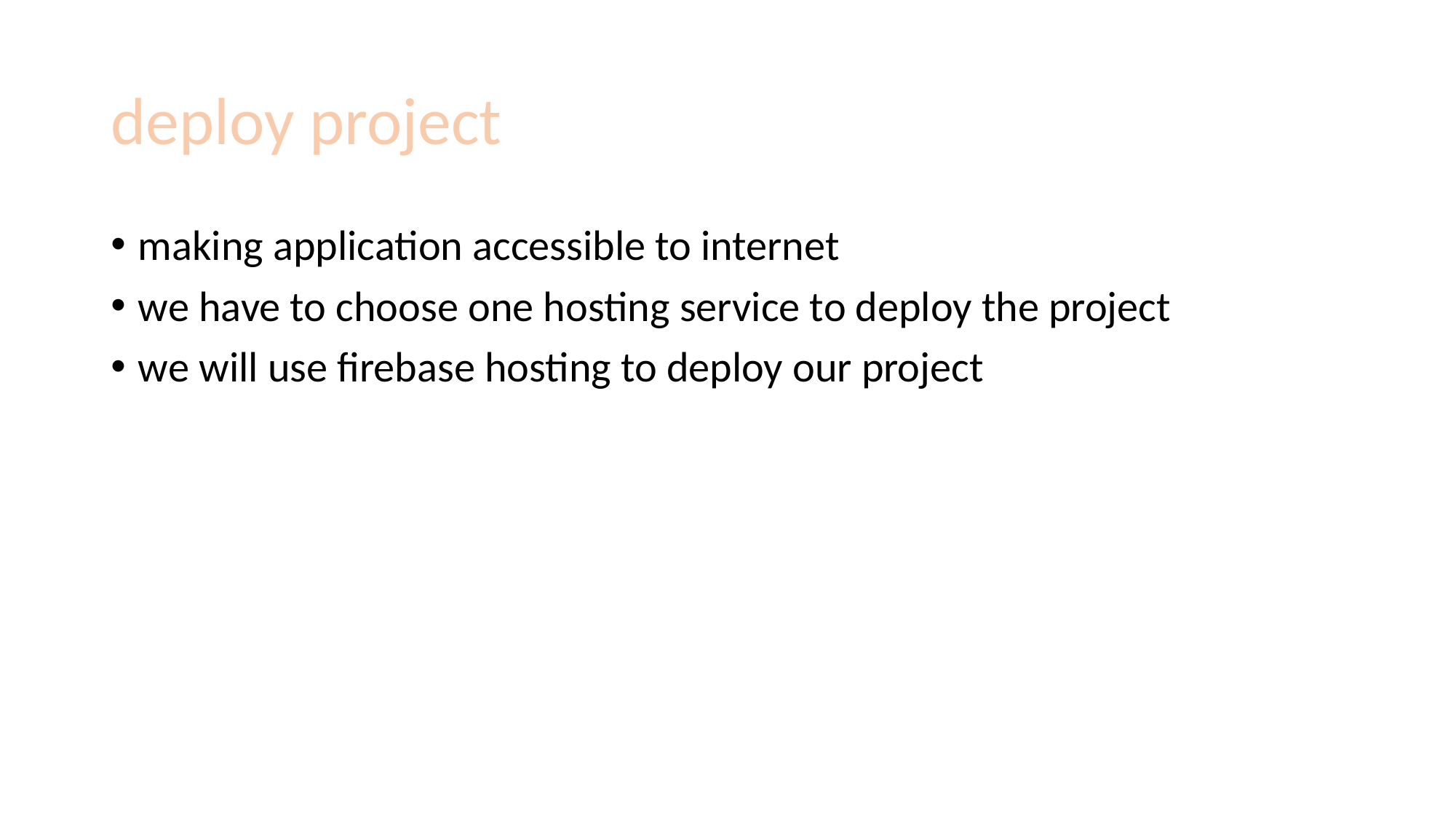

# deploy project
making application accessible to internet
we have to choose one hosting service to deploy the project
we will use firebase hosting to deploy our project